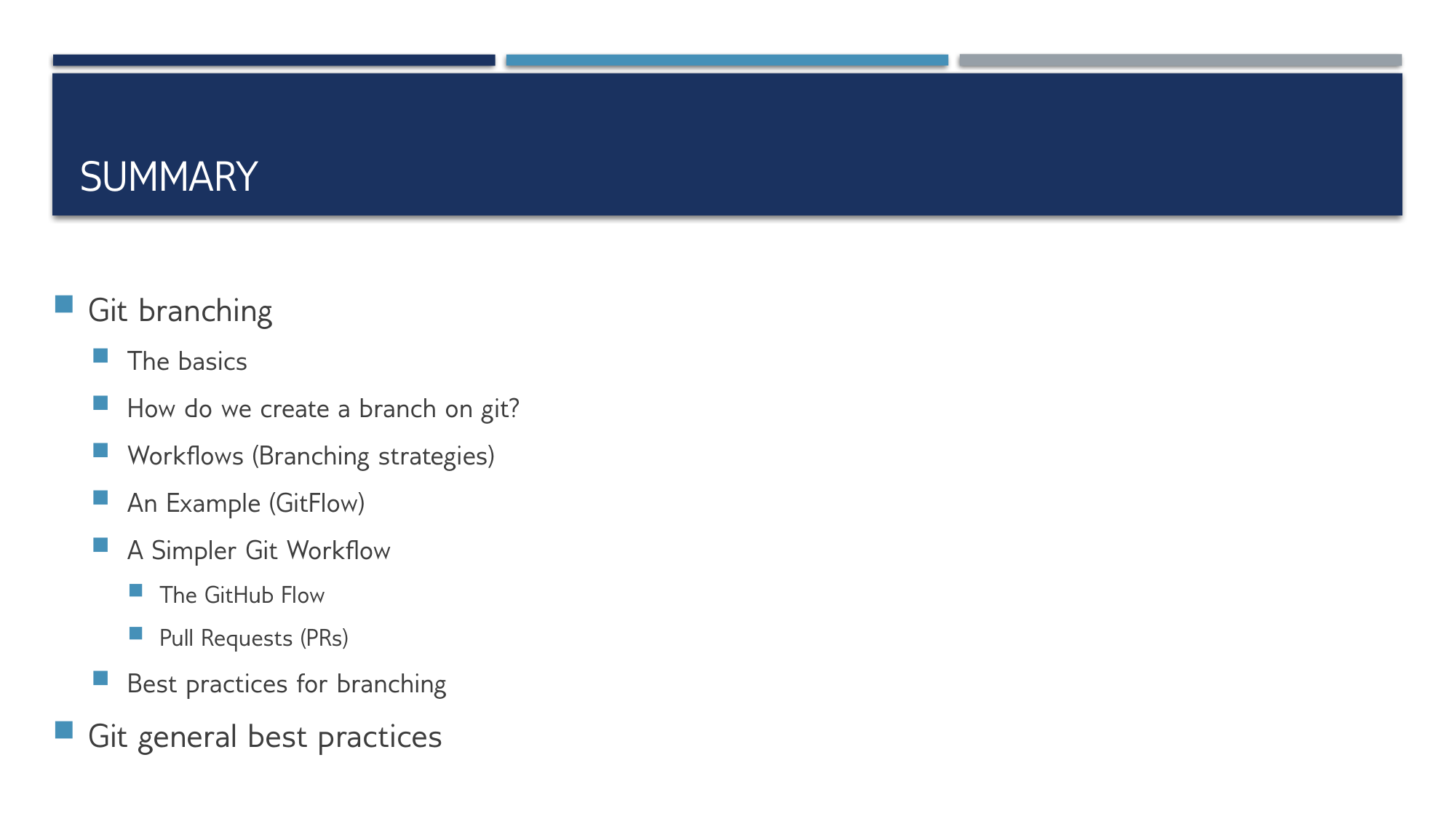

# Summary
Git branching
The basics
How do we create a branch on git?
Workflows (Branching strategies)
An Example (GitFlow)
A Simpler Git Workflow
The GitHub Flow
Pull Requests (PRs)
Best practices for branching
Git general best practices